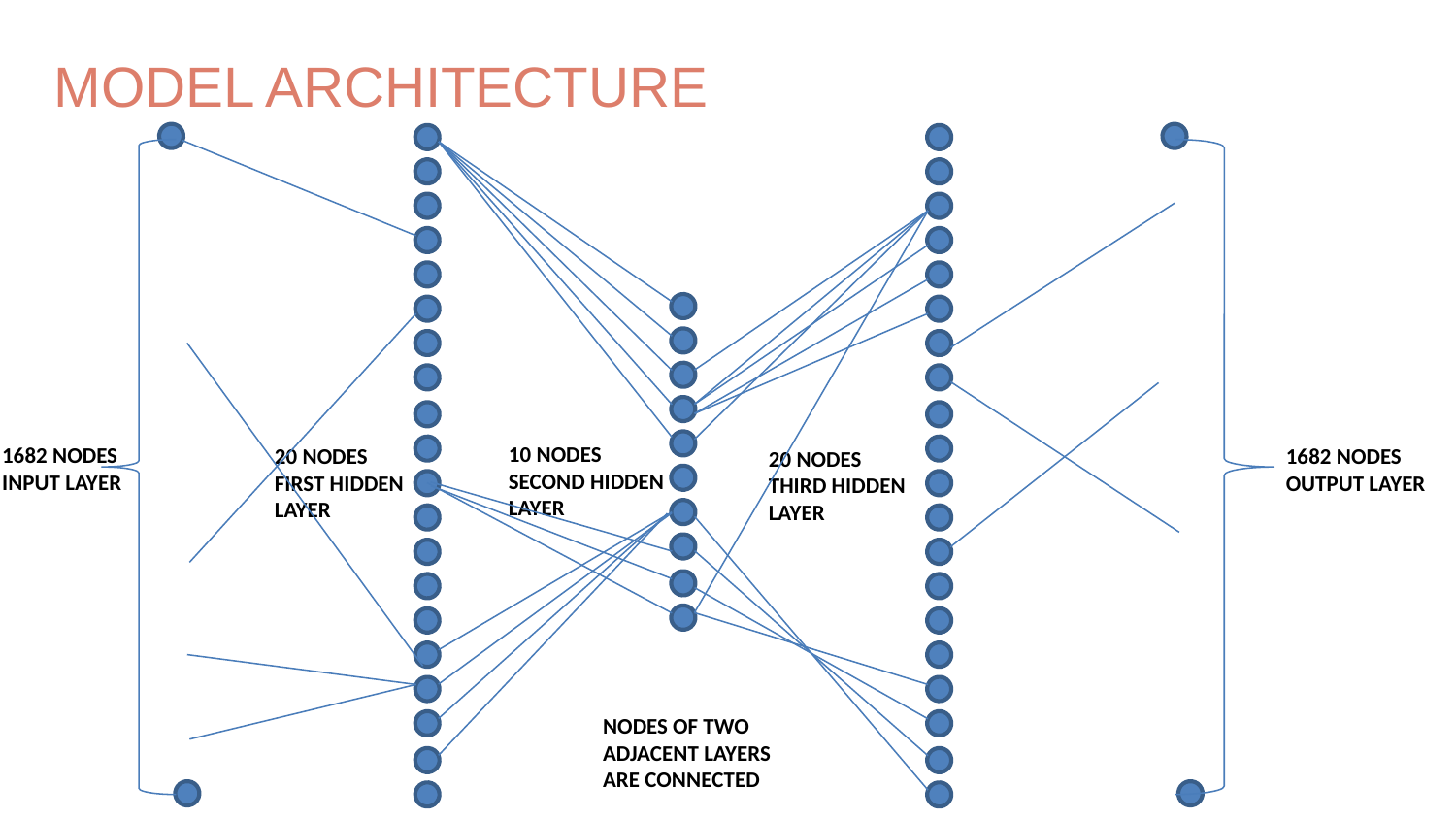

# MODEL ARCHITECTURE

10 NODES
SECOND HIDDEN LAYER
1682 NODES
INPUT LAYER
1682 NODES
OUTPUT LAYER
20 NODES
FIRST HIDDEN LAYER

20 NODES
THIRD HIDDEN LAYER

NODES OF TWO ADJACENT LAYERS
ARE CONNECTED